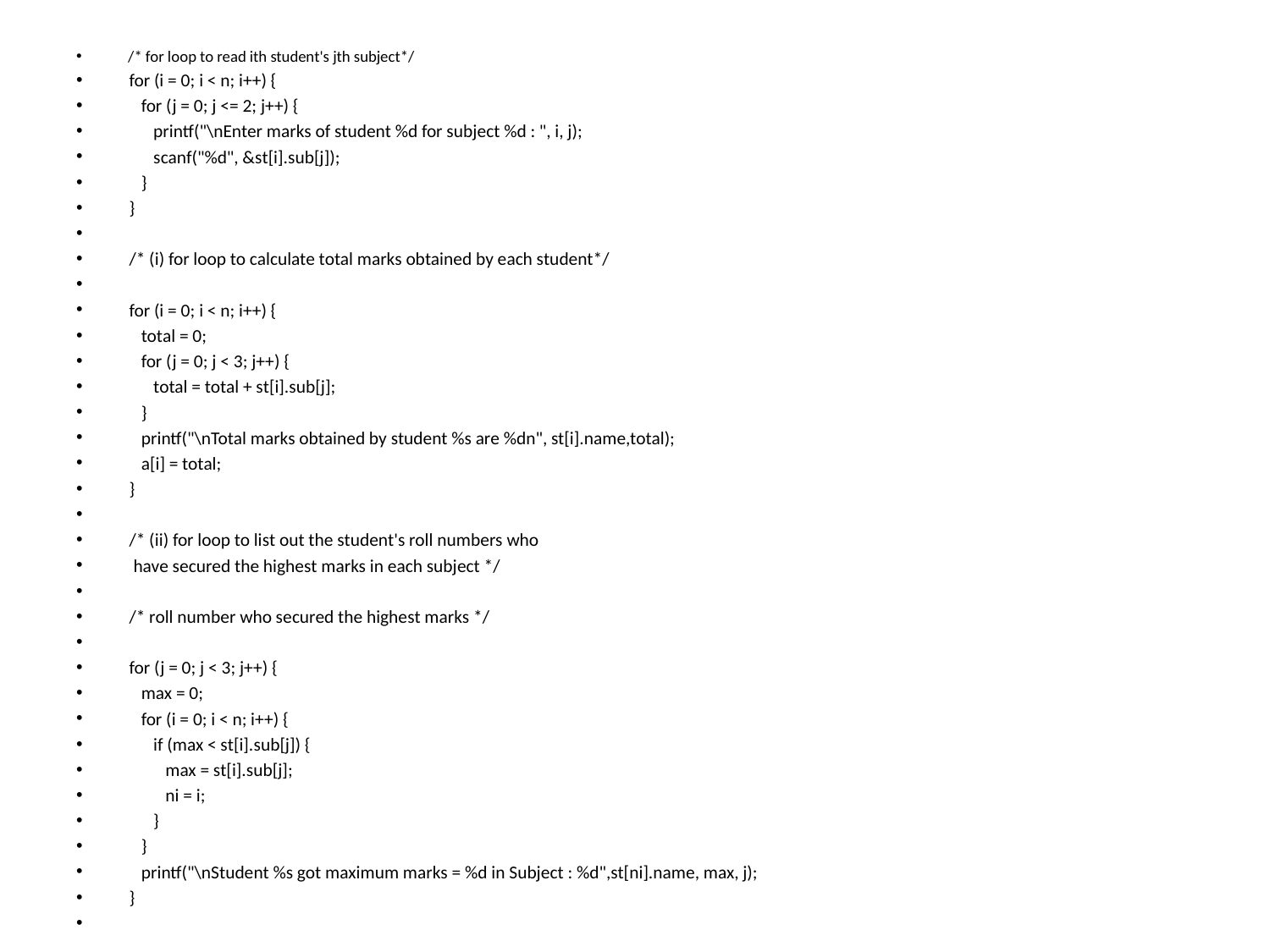

/* for loop to read ith student's jth subject*/
   for (i = 0; i < n; i++) {
      for (j = 0; j <= 2; j++) {
         printf("\nEnter marks of student %d for subject %d : ", i, j);
         scanf("%d", &st[i].sub[j]);
      }
   }

   /* (i) for loop to calculate total marks obtained by each student*/

   for (i = 0; i < n; i++) {
      total = 0;
      for (j = 0; j < 3; j++) {
         total = total + st[i].sub[j];
      }
      printf("\nTotal marks obtained by student %s are %dn", st[i].name,total);
      a[i] = total;
   }

   /* (ii) for loop to list out the student's roll numbers who
    have secured the highest marks in each subject */

   /* roll number who secured the highest marks */

   for (j = 0; j < 3; j++) {
      max = 0;
      for (i = 0; i < n; i++) {
         if (max < st[i].sub[j]) {
            max = st[i].sub[j];
            ni = i;
         }
      }
      printf("\nStudent %s got maximum marks = %d in Subject : %d",st[ni].name, max, j);
   }